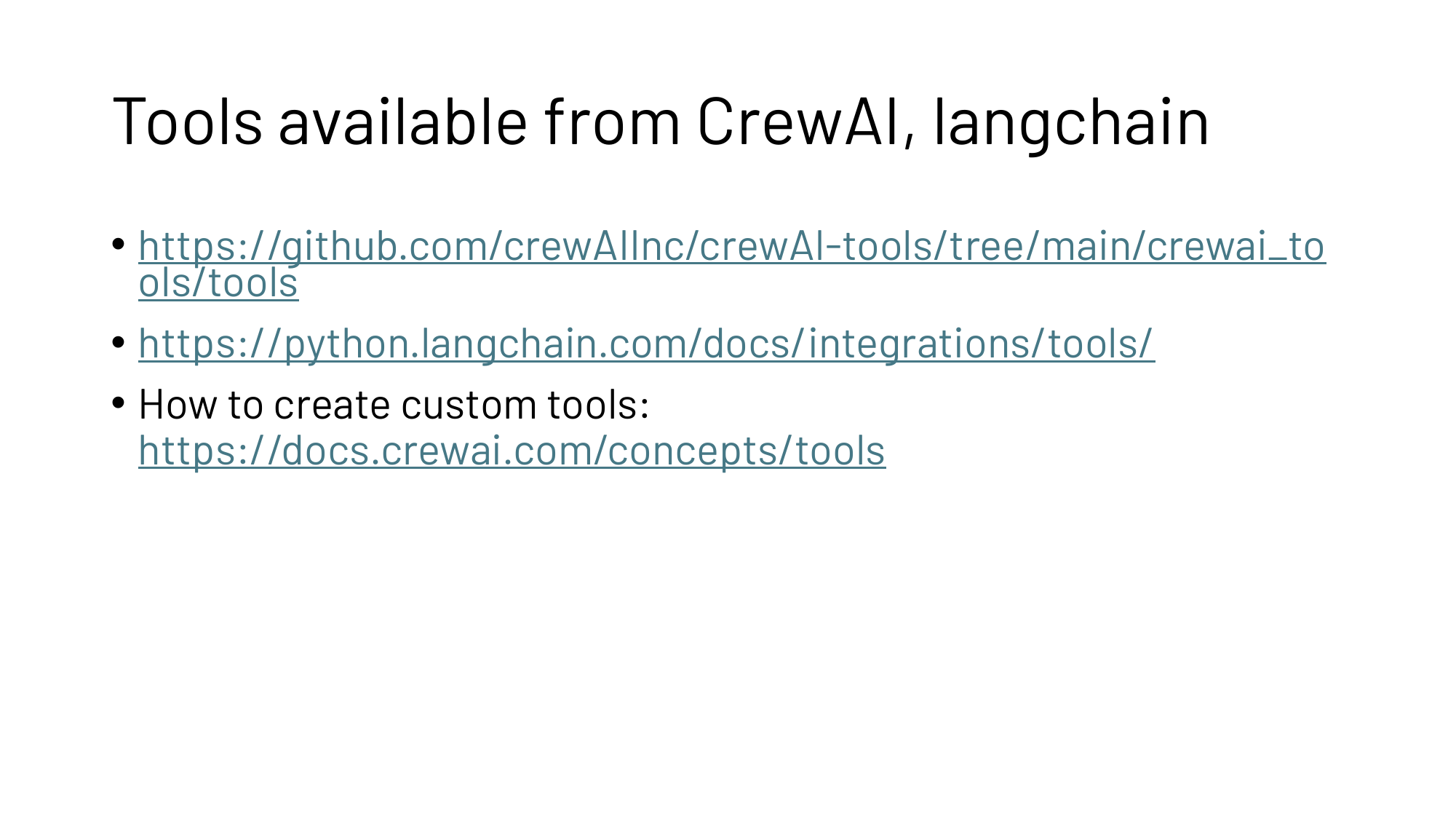

# Tools available from CrewAI, langchain
https://github.com/crewAIInc/crewAI-tools/tree/main/crewai_tools/tools
https://python.langchain.com/docs/integrations/tools/
How to create custom tools: https://docs.crewai.com/concepts/tools